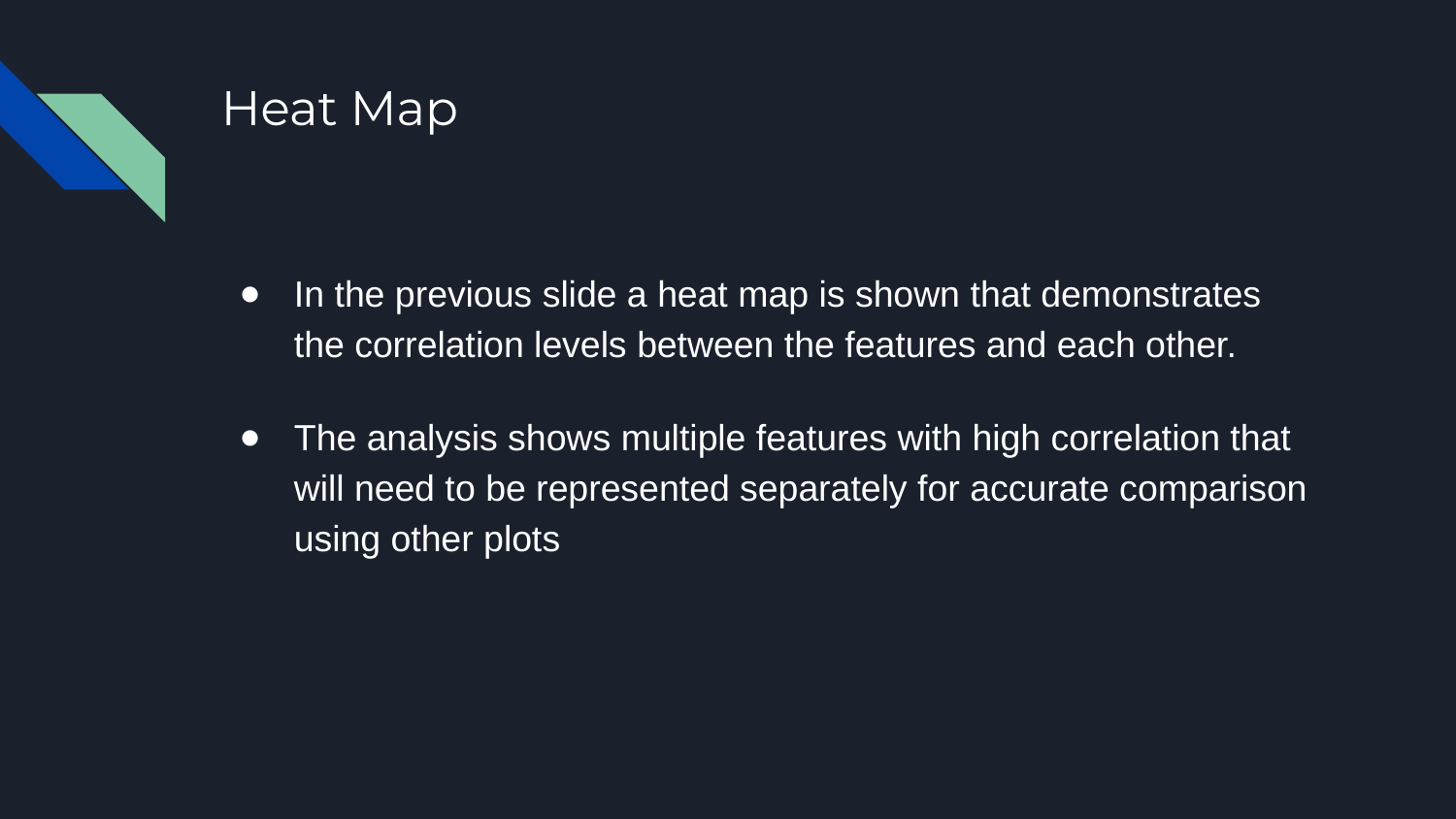

# Heat Map
In the previous slide a heat map is shown that demonstrates the correlation levels between the features and each other.
The analysis shows multiple features with high correlation that will need to be represented separately for accurate comparison using other plots